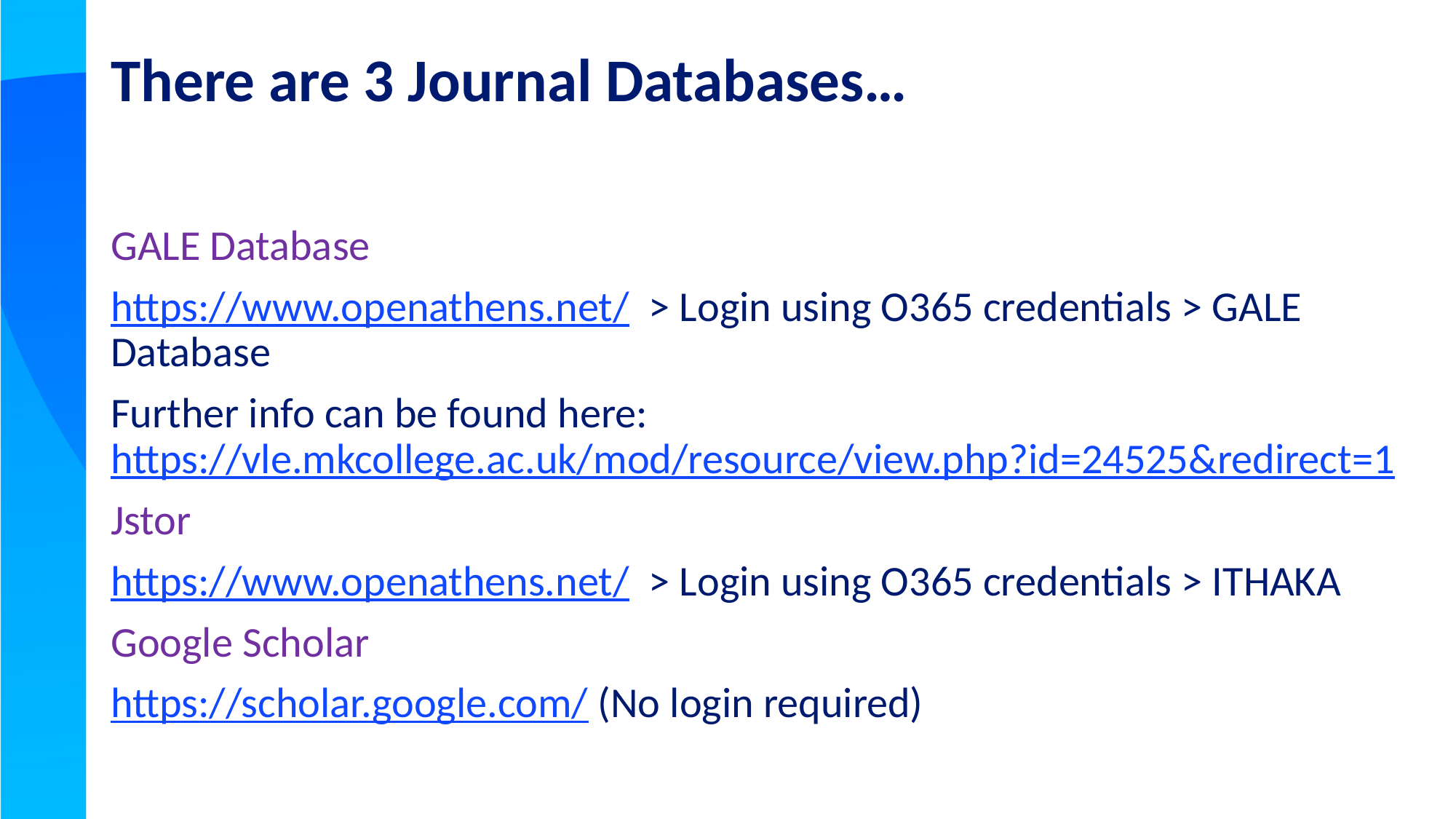

# There are 3 Journal Databases…
GALE Database
https://www.openathens.net/  > Login using O365 credentials > GALE Database
Further info can be found here: https://vle.mkcollege.ac.uk/mod/resource/view.php?id=24525&redirect=1
Jstor
https://www.openathens.net/  > Login using O365 credentials > ITHAKA
Google Scholar
https://scholar.google.com/ (No login required)